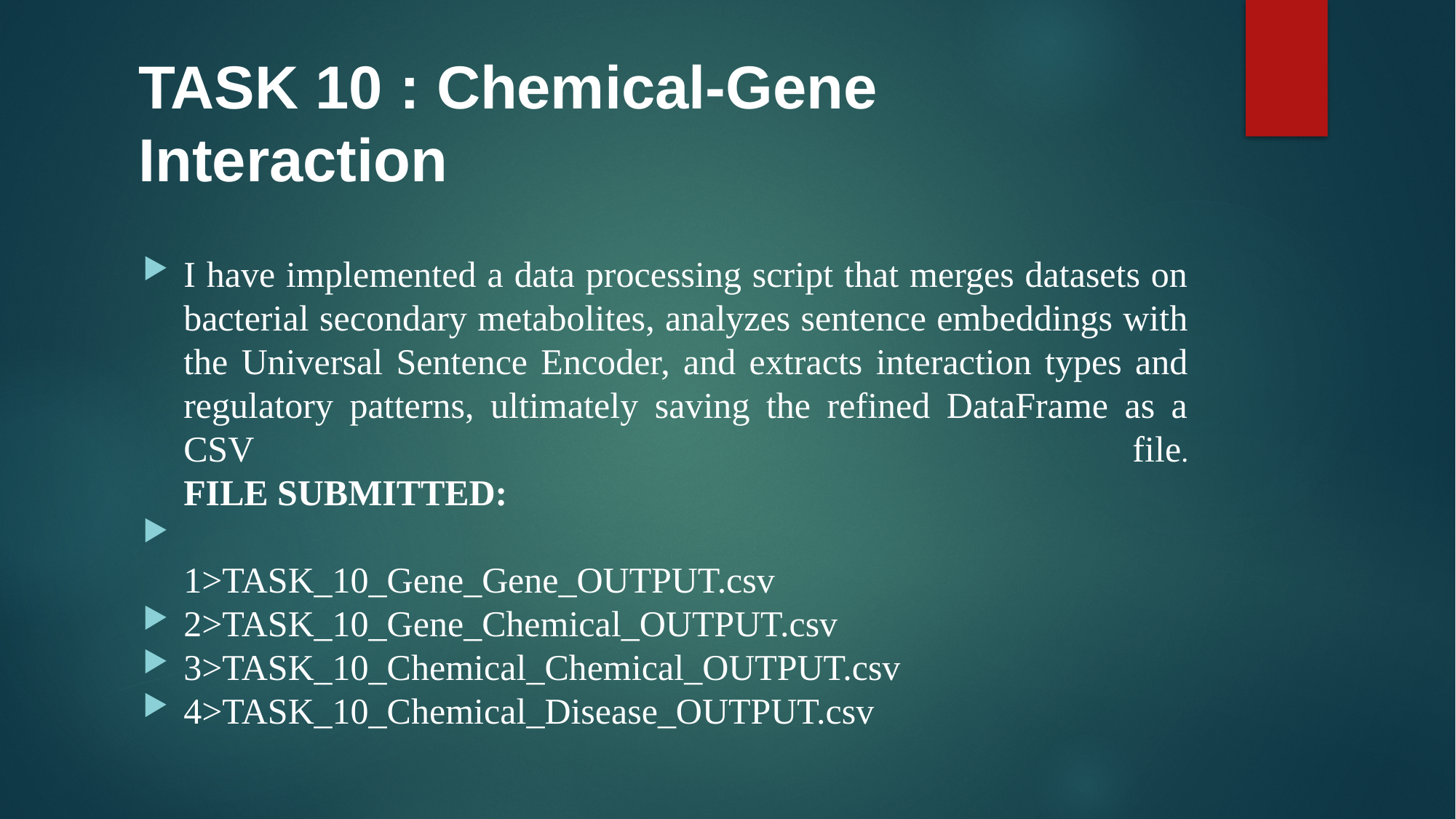

# TASK 10 : Chemical-Gene Interaction
I have implemented a data processing script that merges datasets on bacterial secondary metabolites, analyzes sentence embeddings with the Universal Sentence Encoder, and extracts interaction types and regulatory patterns, ultimately saving the refined DataFrame as a CSV file.
FILE SUBMITTED:
1>TASK_10_Gene_Gene_OUTPUT.csv
2>TASK_10_Gene_Chemical_OUTPUT.csv
3>TASK_10_Chemical_Chemical_OUTPUT.csv
4>TASK_10_Chemical_Disease_OUTPUT.csv